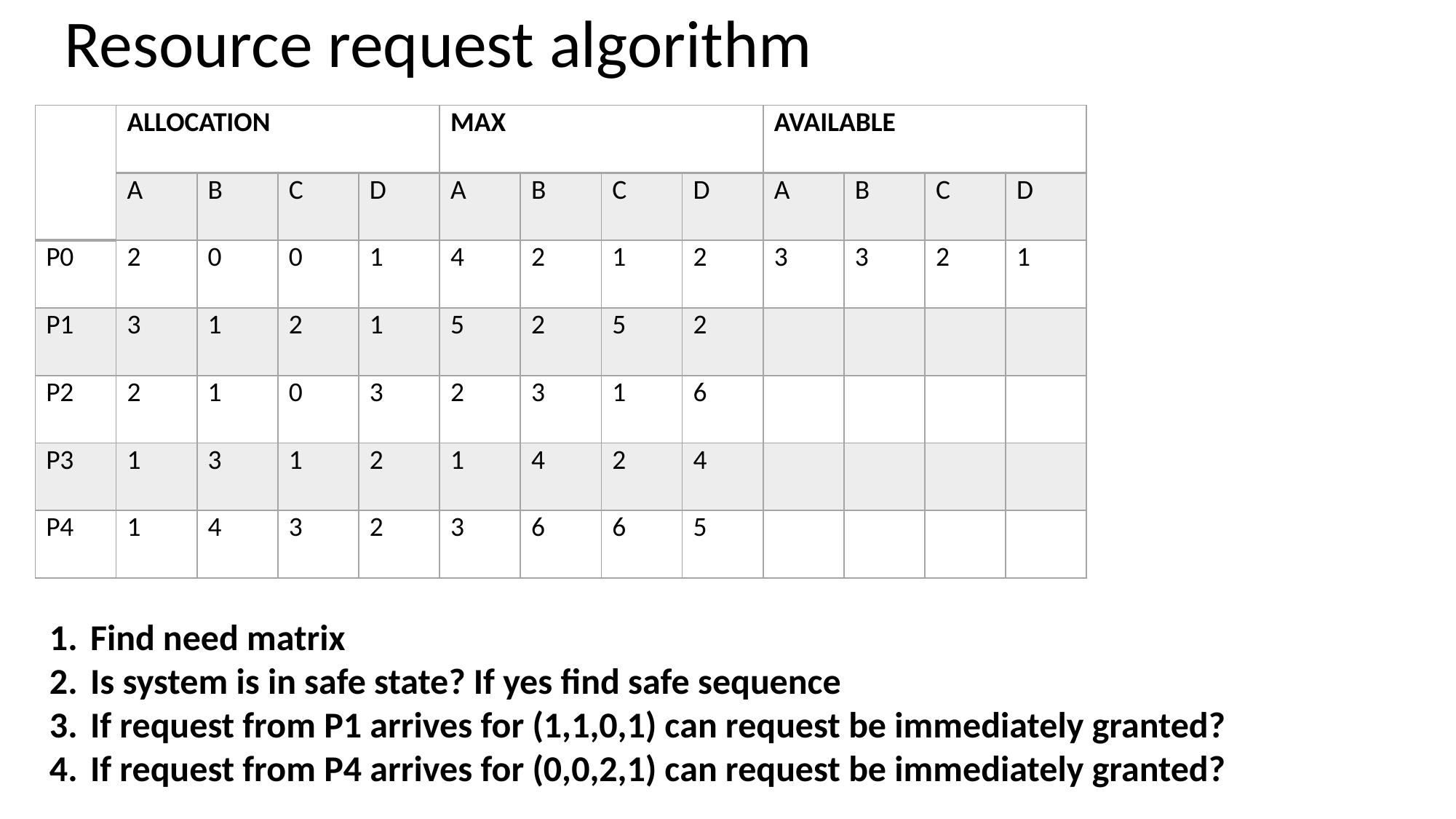

# Resource request algorithm
|  | ALLOCATION |  |  |  | MAX |  |  |  | AVAILABLE |  |  |  |
| --- | --- | --- | --- | --- | --- | --- | --- | --- | --- | --- | --- | --- |
|  | A | B | C | D | A | B | C | D | A | B | C | D |
| P0 | 2 | 0 | 0 | 1 | 4 | 2 | 1 | 2 | 3 | 3 | 2 | 1 |
| P1 | 3 | 1 | 2 | 1 | 5 | 2 | 5 | 2 |  |  |  |  |
| P2 | 2 | 1 | 0 | 3 | 2 | 3 | 1 | 6 |  |  |  |  |
| P3 | 1 | 3 | 1 | 2 | 1 | 4 | 2 | 4 |  |  |  |  |
| P4 | 1 | 4 | 3 | 2 | 3 | 6 | 6 | 5 |  |  |  |  |
Find need matrix
Is system is in safe state? If yes find safe sequence
If request from P1 arrives for (1,1,0,1) can request be immediately granted?
If request from P4 arrives for (0,0,2,1) can request be immediately granted?